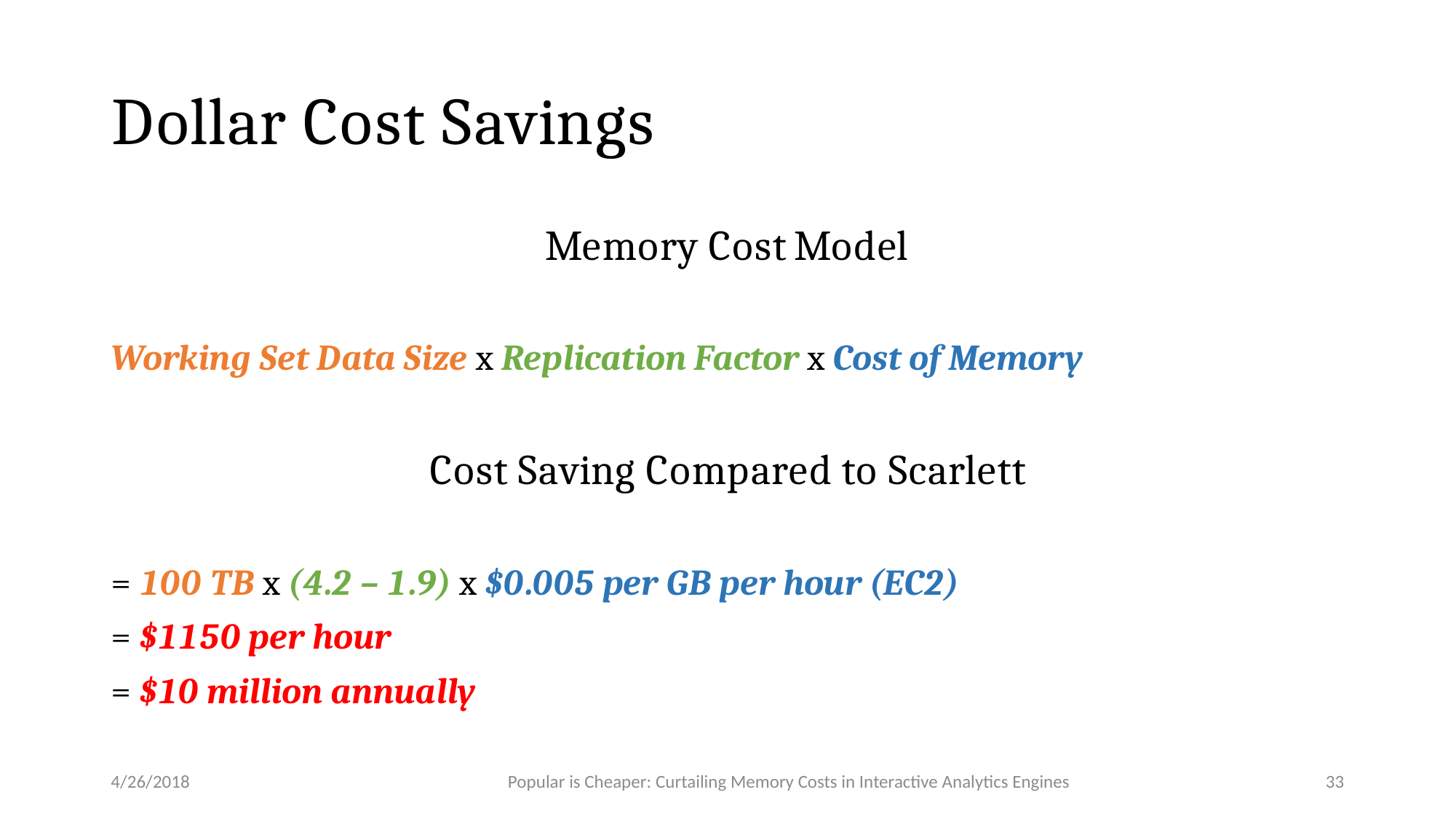

# Dollar Cost Savings
Memory Cost Model

Working Set Data Size x Replication Factor x Cost of Memory

Cost Saving Compared to Scarlett

= 100 TB x (4.2 – 1.9) x $0.005 per GB per hour (EC2)
= $1150 per hour
= $10 million annually
4/26/2018
Popular is Cheaper: Curtailing Memory Costs in Interactive Analytics Engines
33